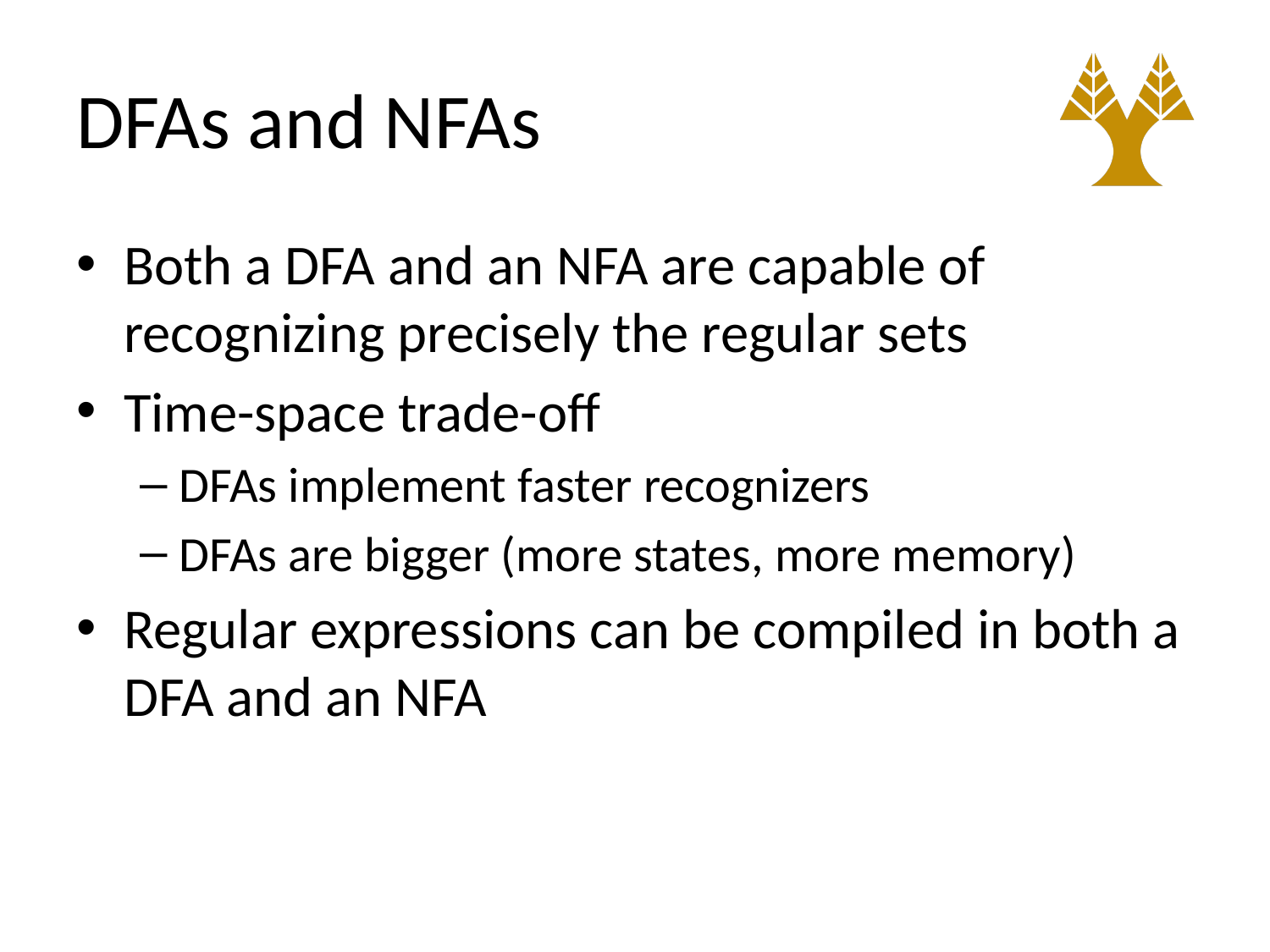

# DFAs and NFAs
Both a DFA and an NFA are capable of recognizing precisely the regular sets
Time-space trade-off
DFAs implement faster recognizers
DFAs are bigger (more states, more memory)
Regular expressions can be compiled in both a DFA and an NFA